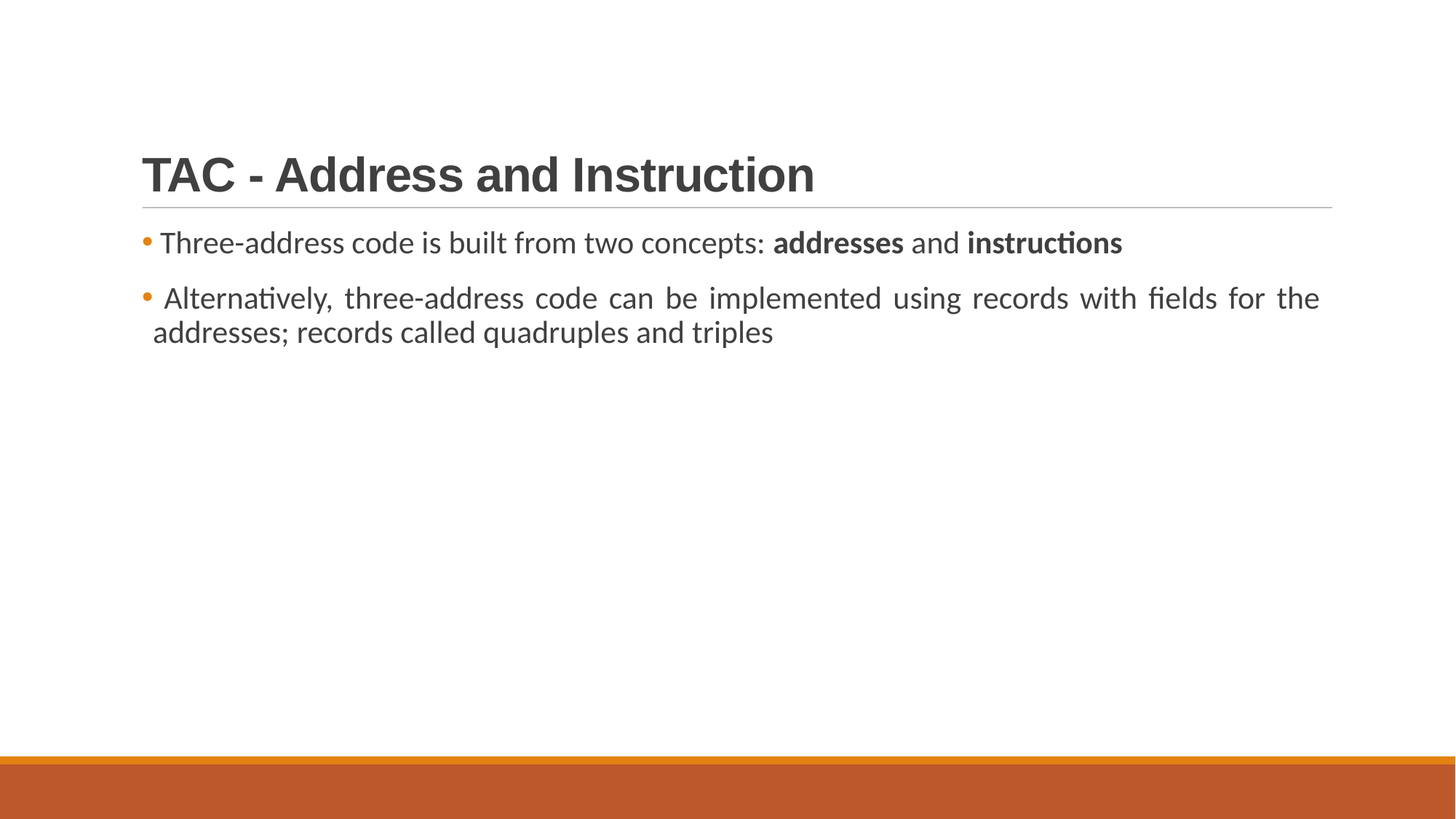

# TAC - Address and Instruction
 Three-address code is built from two concepts: addresses and instructions
 Alternatively, three-address code can be implemented using records with fields for the addresses; records called quadruples and triples